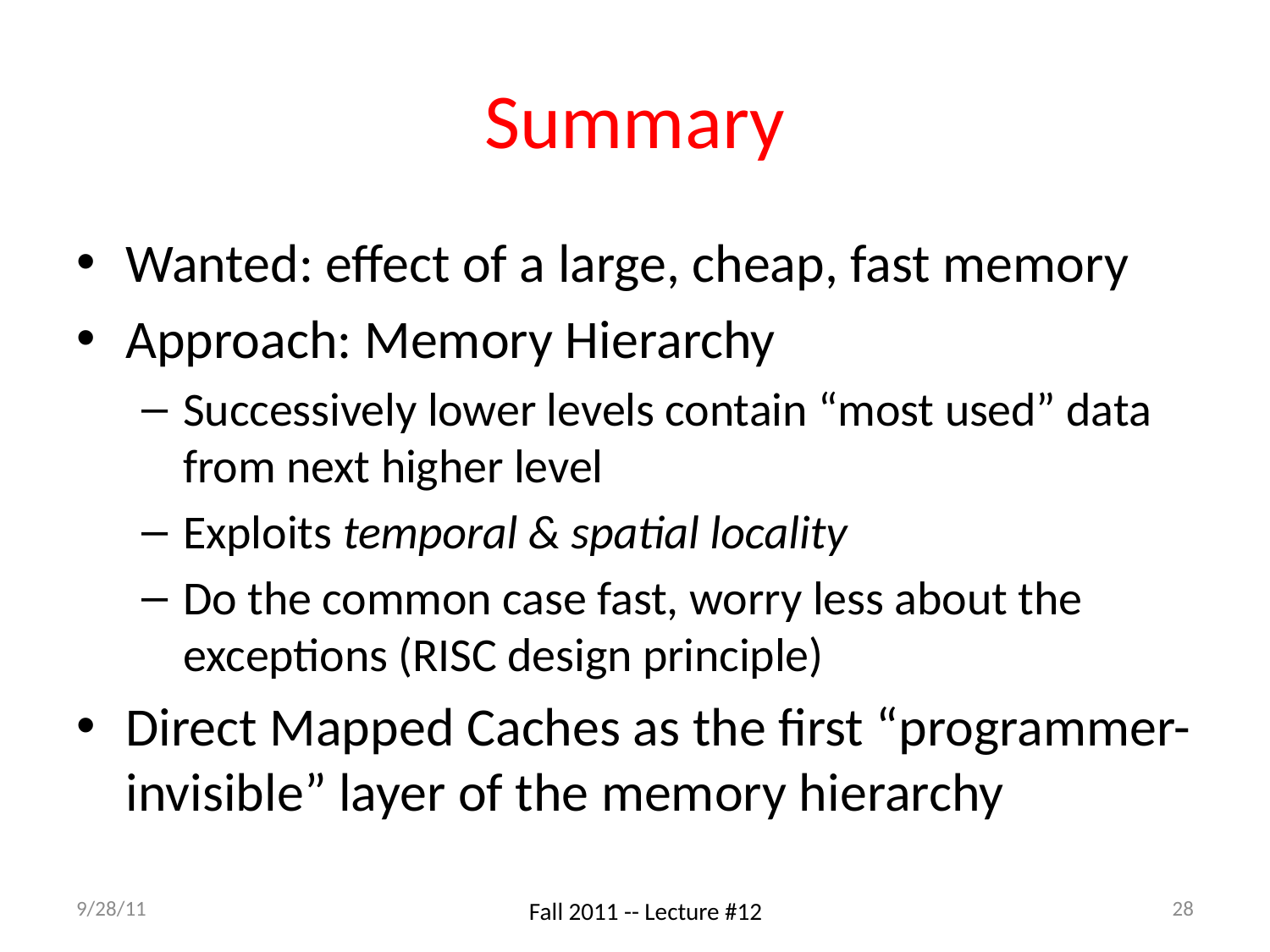

# Summary
Wanted: effect of a large, cheap, fast memory
Approach: Memory Hierarchy
Successively lower levels contain “most used” data from next higher level
Exploits temporal & spatial locality
Do the common case fast, worry less about the exceptions (RISC design principle)
Direct Mapped Caches as the first “programmer-invisible” layer of the memory hierarchy

9/28/11
28